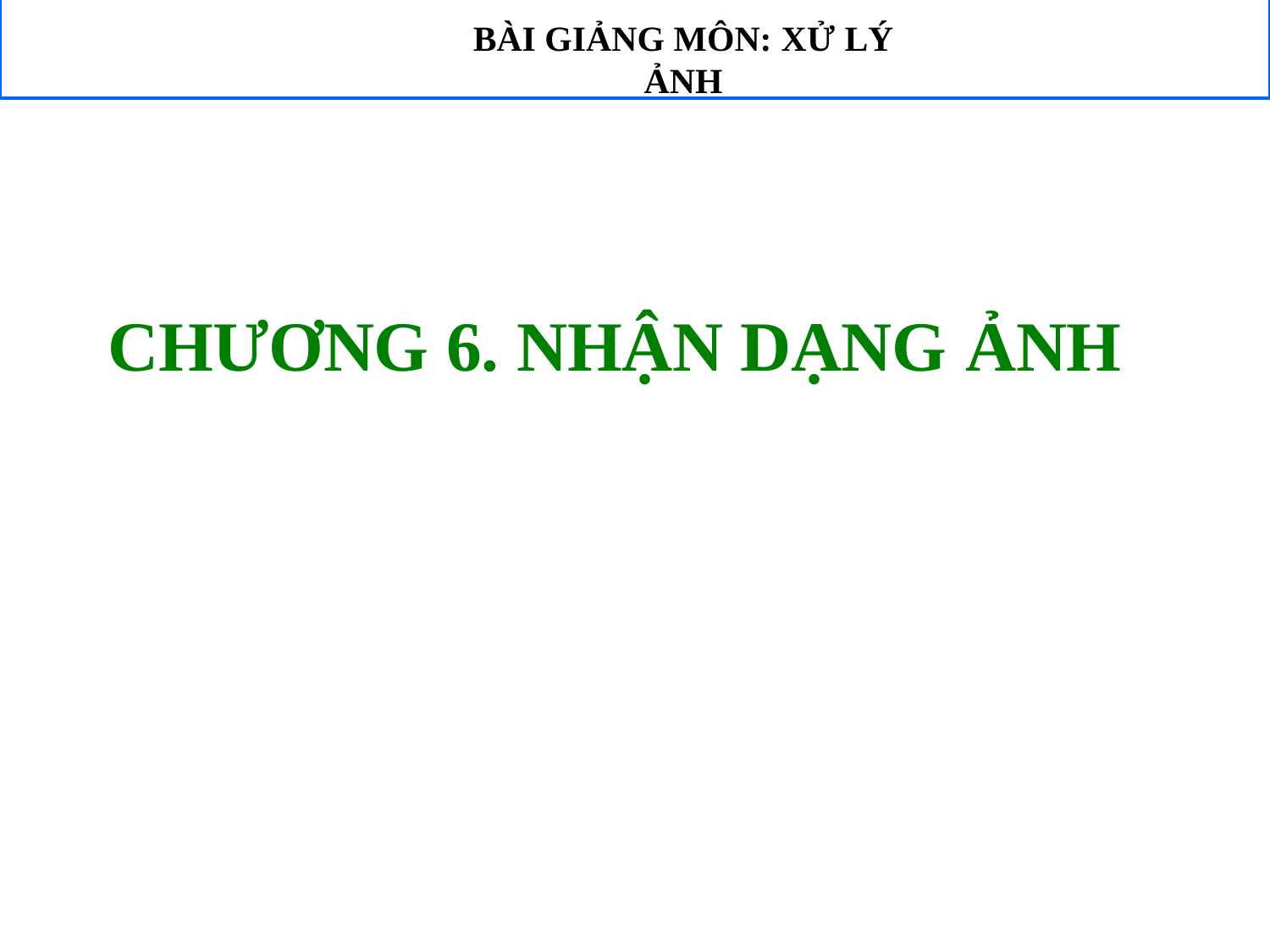

# BÀI GIẢNG MÔN: XỬ LÝ ẢNH
CHƯƠNG 6. NHẬN DẠNG ẢNH